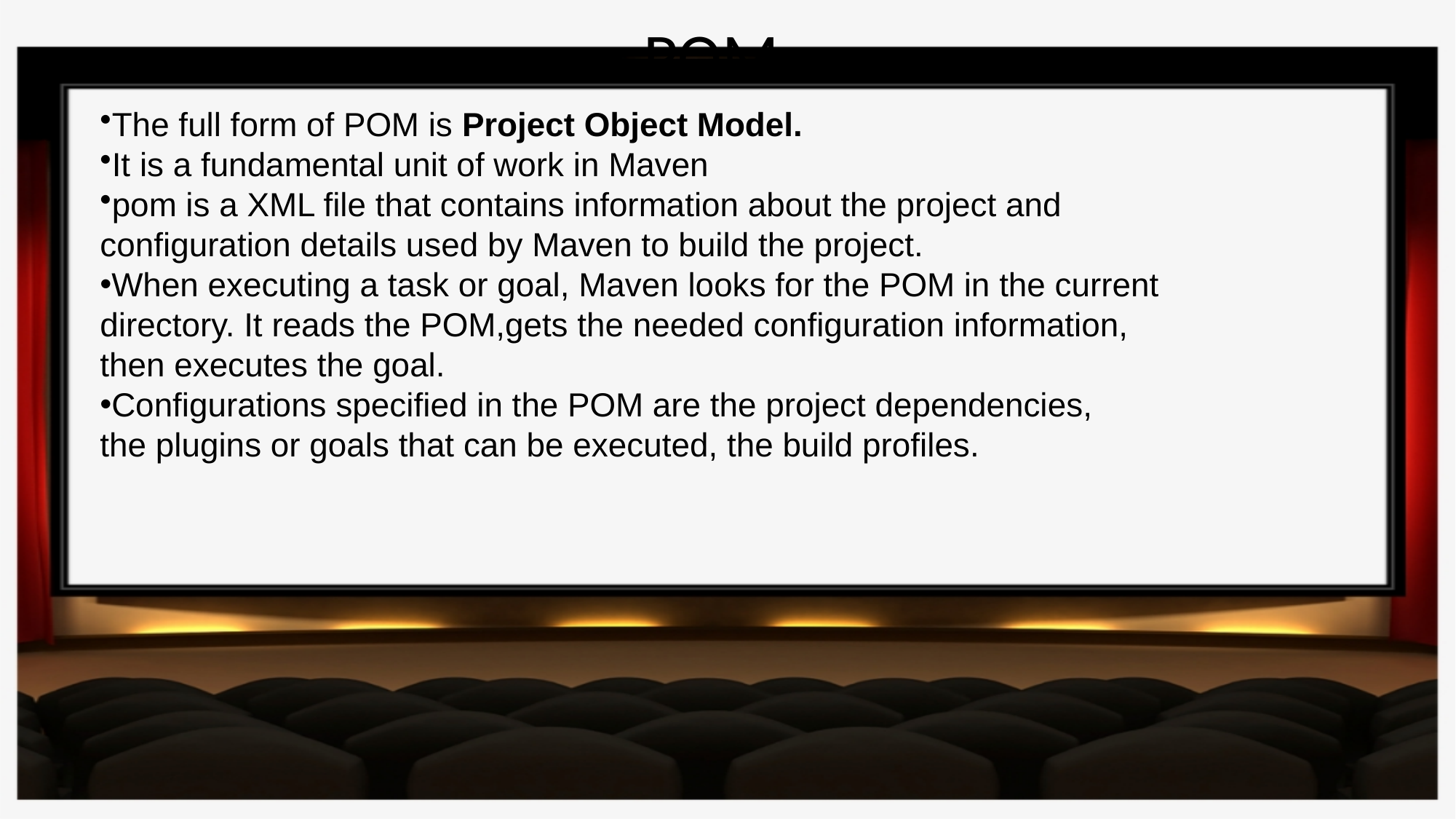

# POM
The full form of POM is Project Object Model.
It is a fundamental unit of work in Maven
pom is a XML file that contains information about the project and
configuration details used by Maven to build the project.
When executing a task or goal, Maven looks for the POM in the current
directory. It reads the POM,gets the needed configuration information,
then executes the goal.
Configurations specified in the POM are the project dependencies,
the plugins or goals that can be executed, the build profiles.